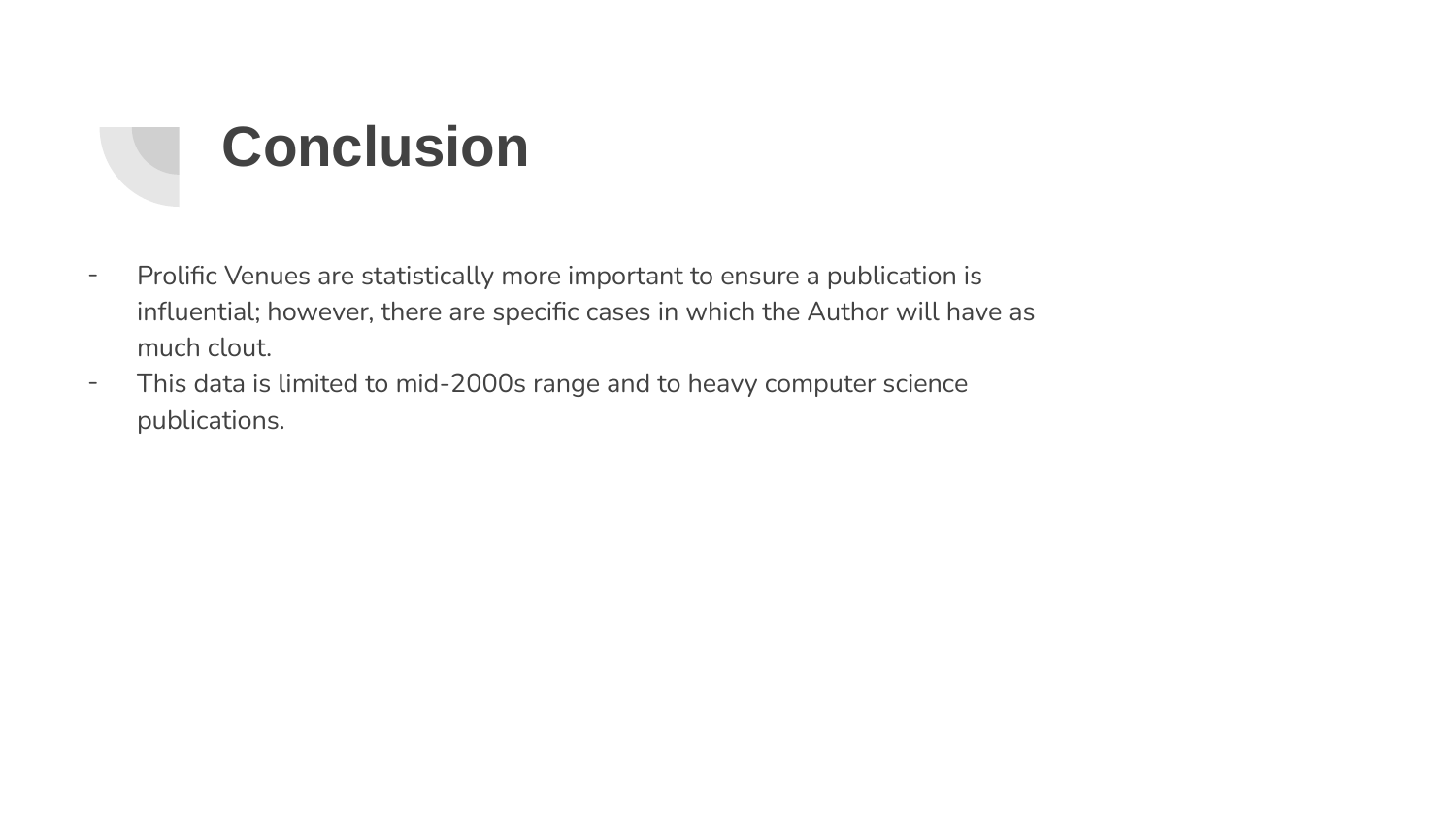

# Conclusion

Prolific Venues are statistically more important to ensure a publication is influential; however, there are specific cases in which the Author will have as much clout.
This data is limited to mid-2000s range and to heavy computer science publications.